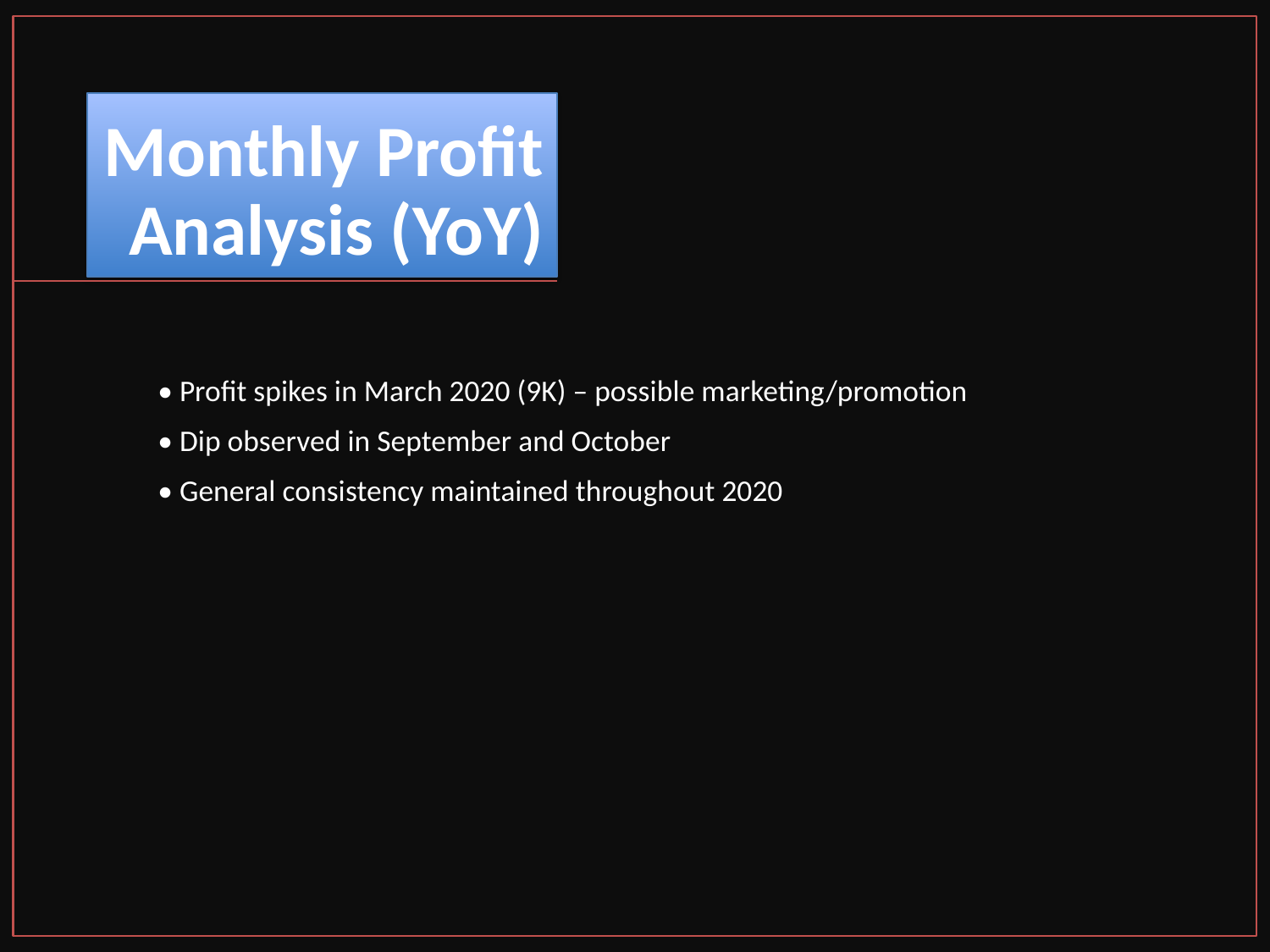

Monthly Profit Analysis (YoY)

• Profit spikes in March 2020 (9K) – possible marketing/promotion
• Dip observed in September and October
• General consistency maintained throughout 2020